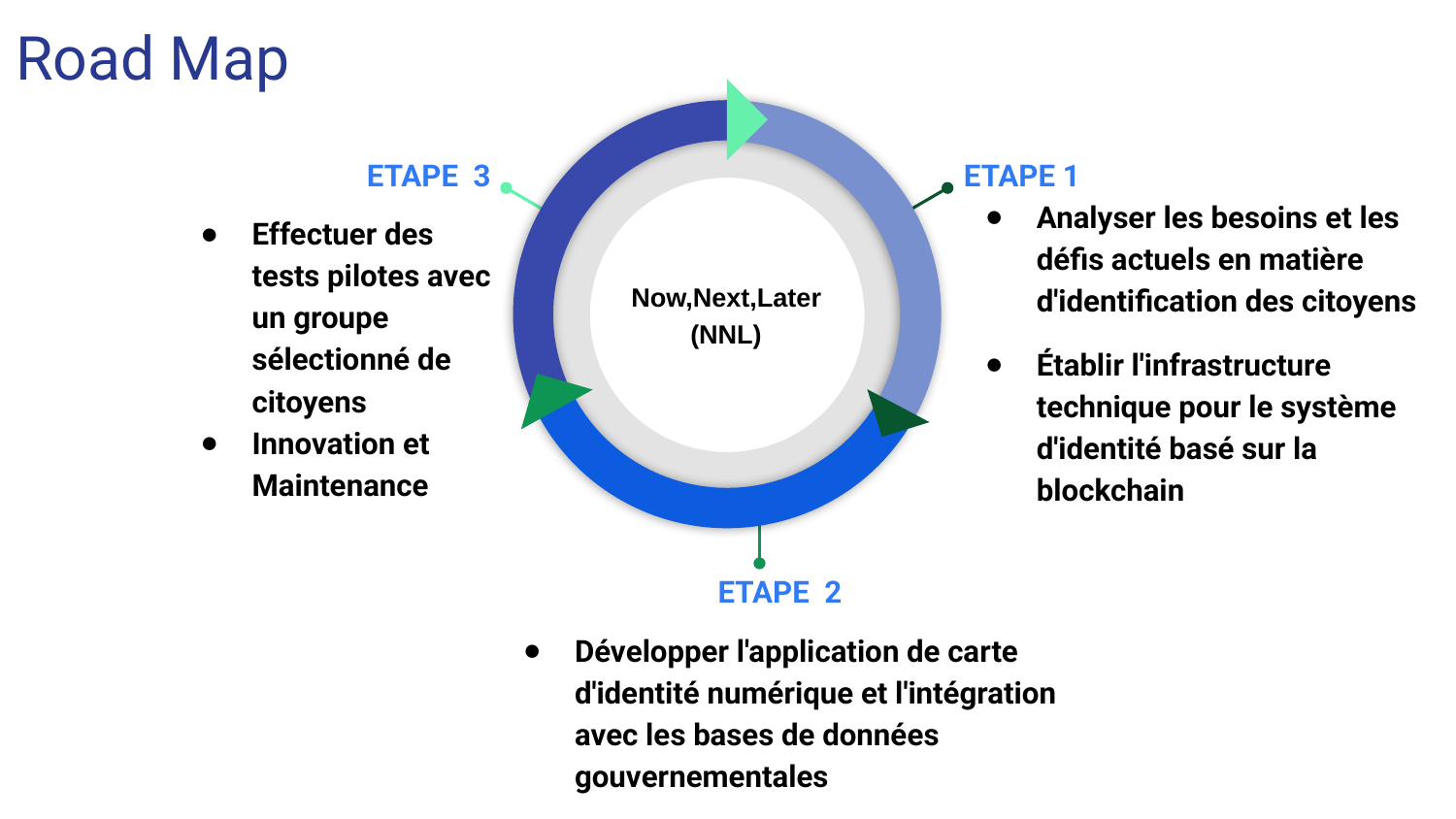

# Road Map

ETAPE  3

Effectuer des tests pilotes avec un groupe sélectionné de citoyens
Innovation et Maintenance

ETAPE 1
Analyser les besoins et les défis actuels en matière d'identification des citoyens

Établir l'infrastructure technique pour le système d'identité basé sur la blockchain

Now,Next,Later
(NNL)

ETAPE  2

Développer l'application de carte d'identité numérique et l'intégration avec les bases de données gouvernementales